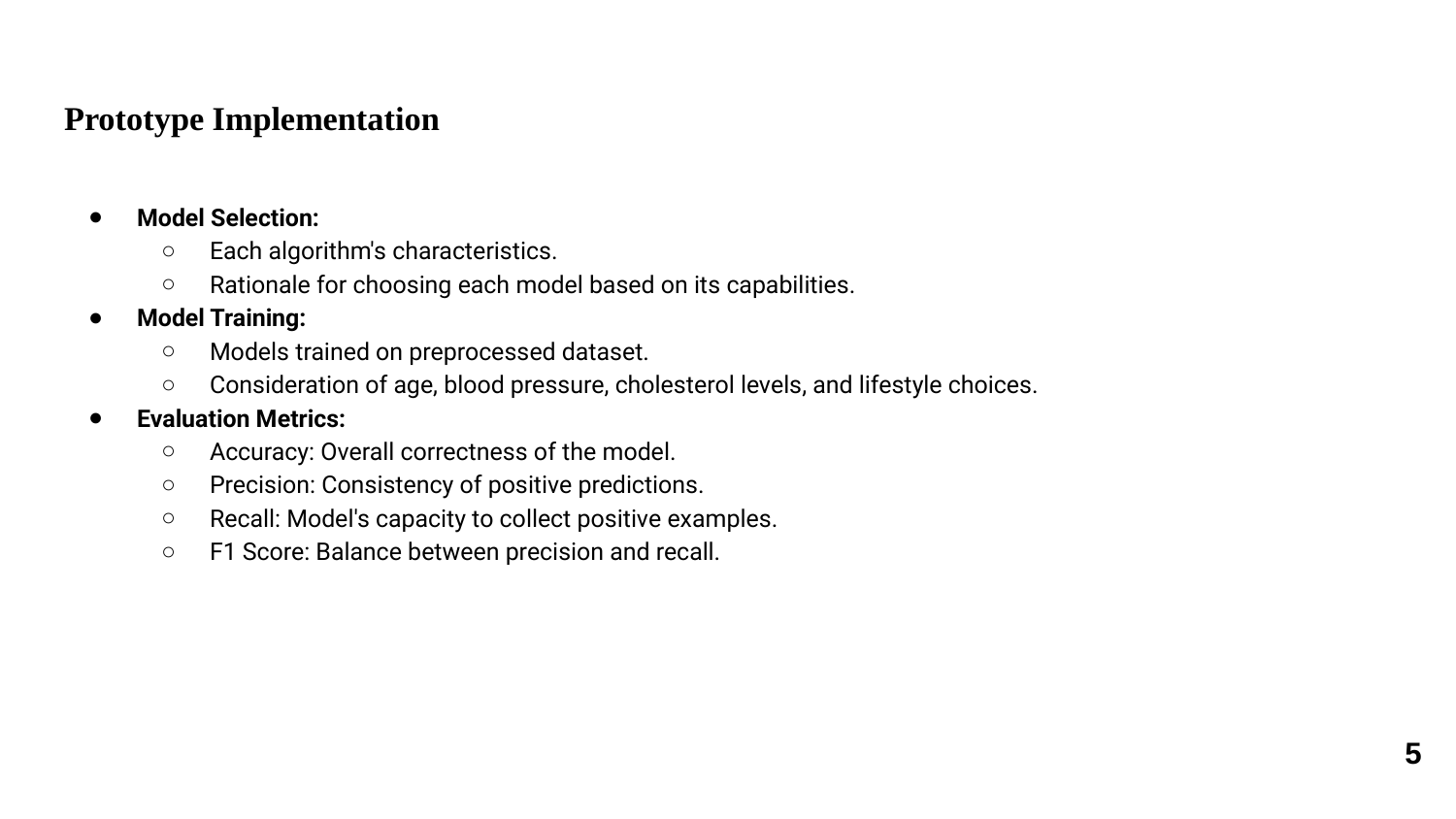

# Prototype Implementation

Model Selection:
Each algorithm's characteristics.
Rationale for choosing each model based on its capabilities.
Model Training:
Models trained on preprocessed dataset.
Consideration of age, blood pressure, cholesterol levels, and lifestyle choices.
Evaluation Metrics:
Accuracy: Overall correctness of the model.
Precision: Consistency of positive predictions.
Recall: Model's capacity to collect positive examples.
F1 Score: Balance between precision and recall.

5